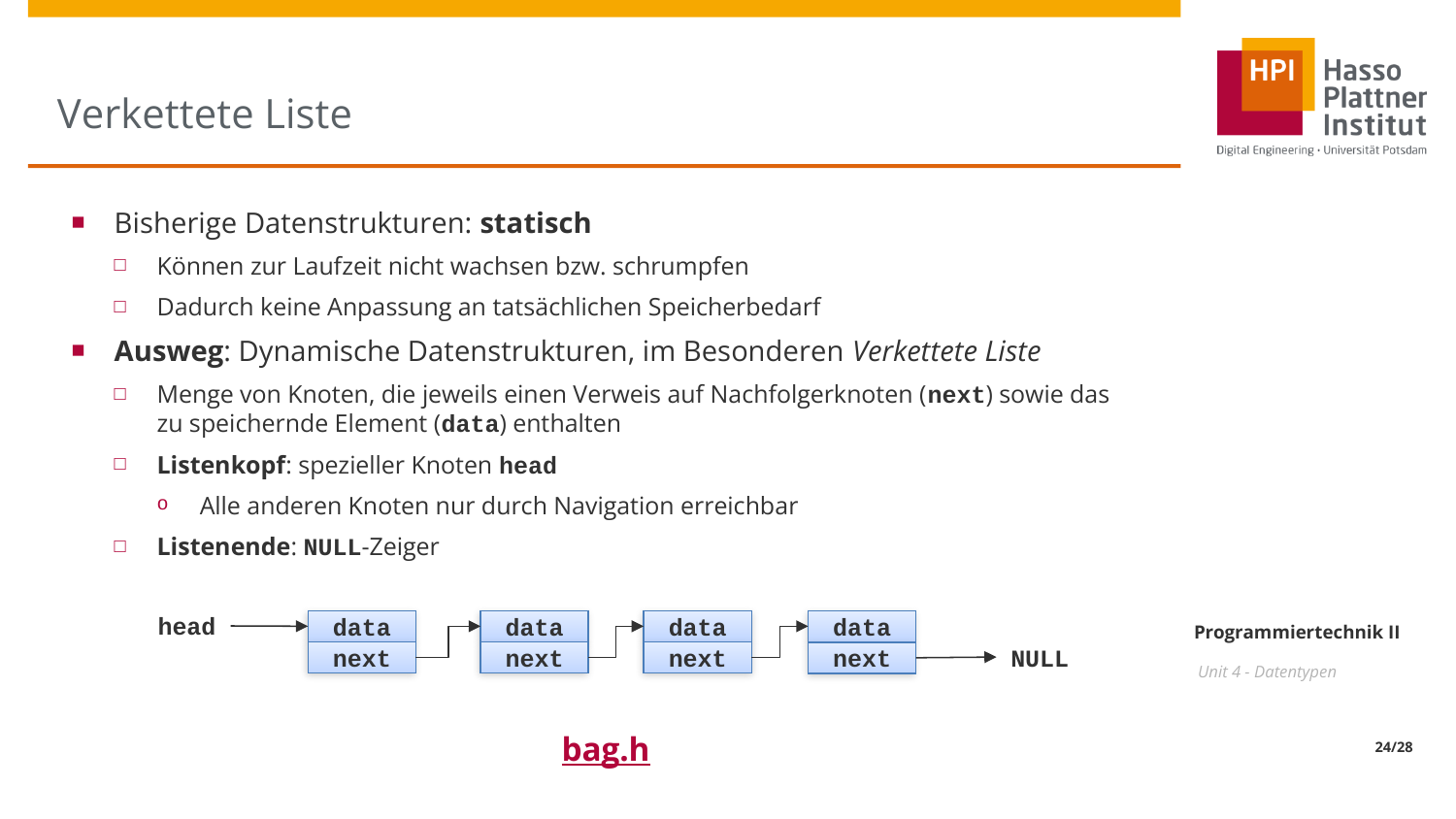

# Verkettete Liste
Bisherige Datenstrukturen: statisch
Können zur Laufzeit nicht wachsen bzw. schrumpfen
Dadurch keine Anpassung an tatsächlichen Speicherbedarf
Ausweg: Dynamische Datenstrukturen, im Besonderen Verkettete Liste
Menge von Knoten, die jeweils einen Verweis auf Nachfolgerknoten (next) sowie das zu speichernde Element (data) enthalten
Listenkopf: spezieller Knoten head
Alle anderen Knoten nur durch Navigation erreichbar
Listenende: NULL-Zeiger

head
data
next
data
next
data
next
data
next
NULL
bag.h